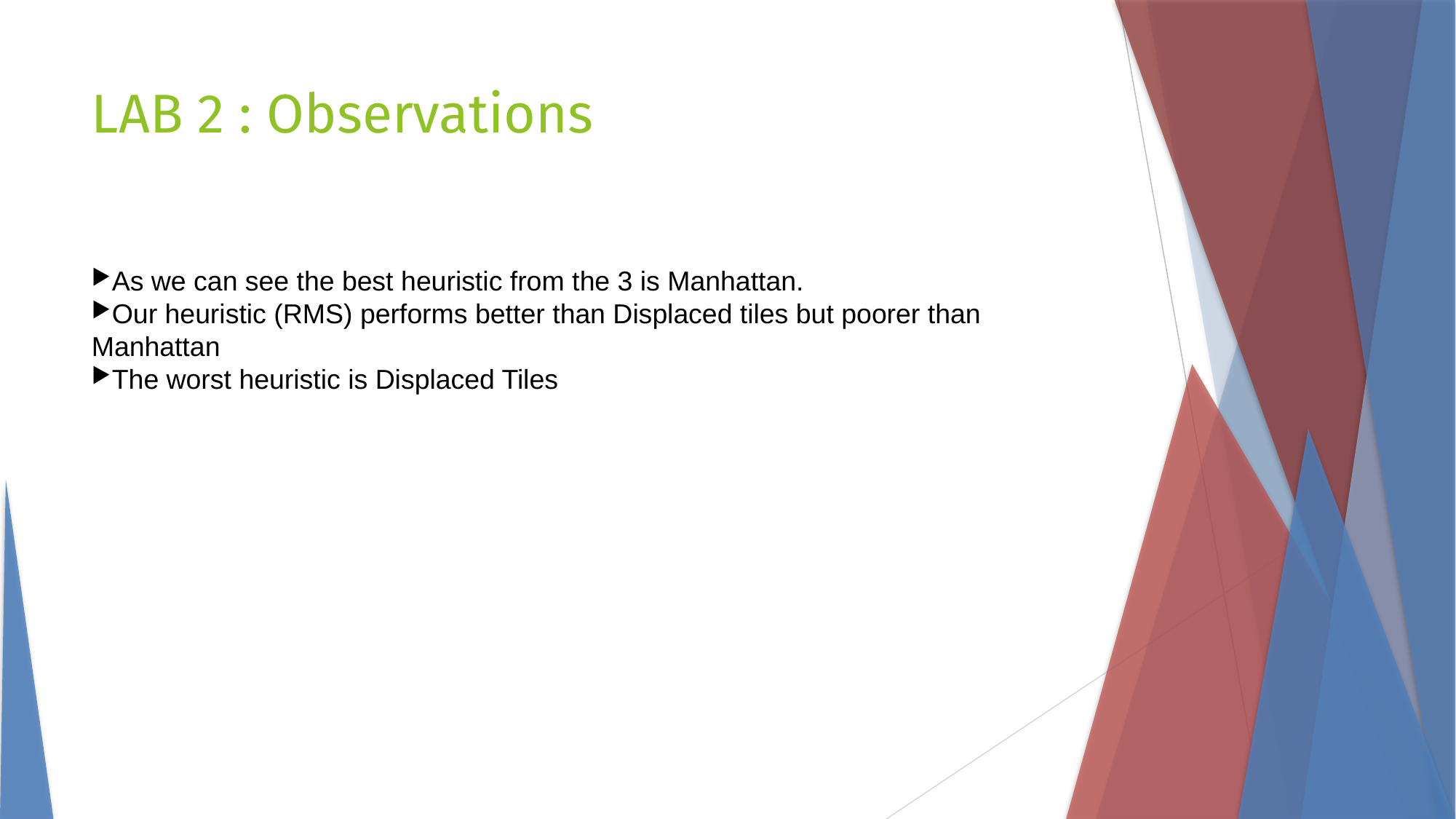

LAB 2 : Observations
As we can see the best heuristic from the 3 is Manhattan.
Our heuristic (RMS) performs better than Displaced tiles but poorer than Manhattan
The worst heuristic is Displaced Tiles